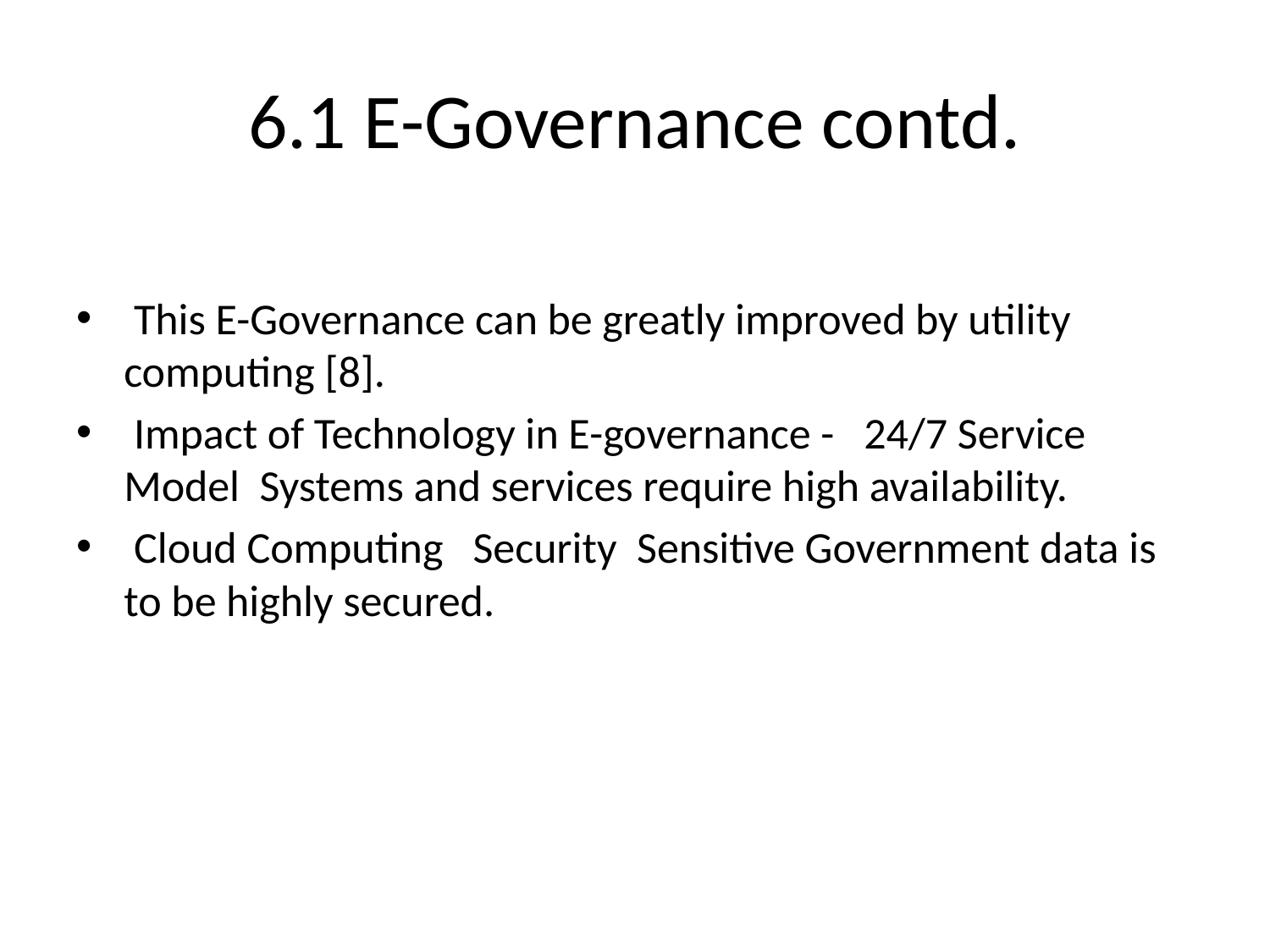

# 6.1 E-Governance contd.

 This E-Governance can be greatly improved by utility computing [8].
 Impact of Technology in E-governance -   24/7 Service Model  Systems and services require high availability.
 Cloud Computing   Security  Sensitive Government data is to be highly secured.